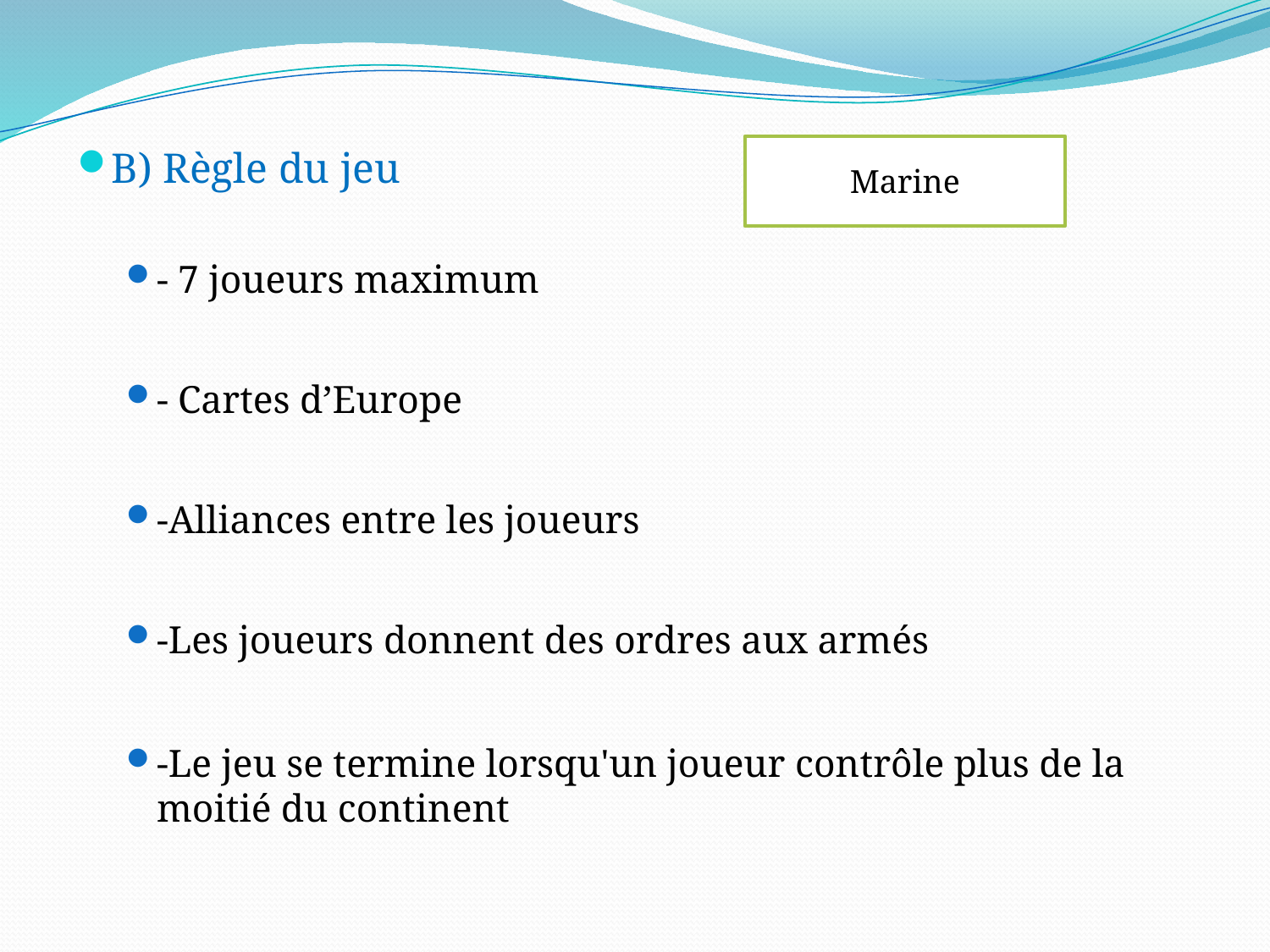

B) Règle du jeu

- 7 joueurs maximum

- Cartes d’Europe

-Alliances entre les joueurs

-Les joueurs donnent des ordres aux armés

-Le jeu se termine lorsqu'un joueur contrôle plus de la moitié du continent

Marine